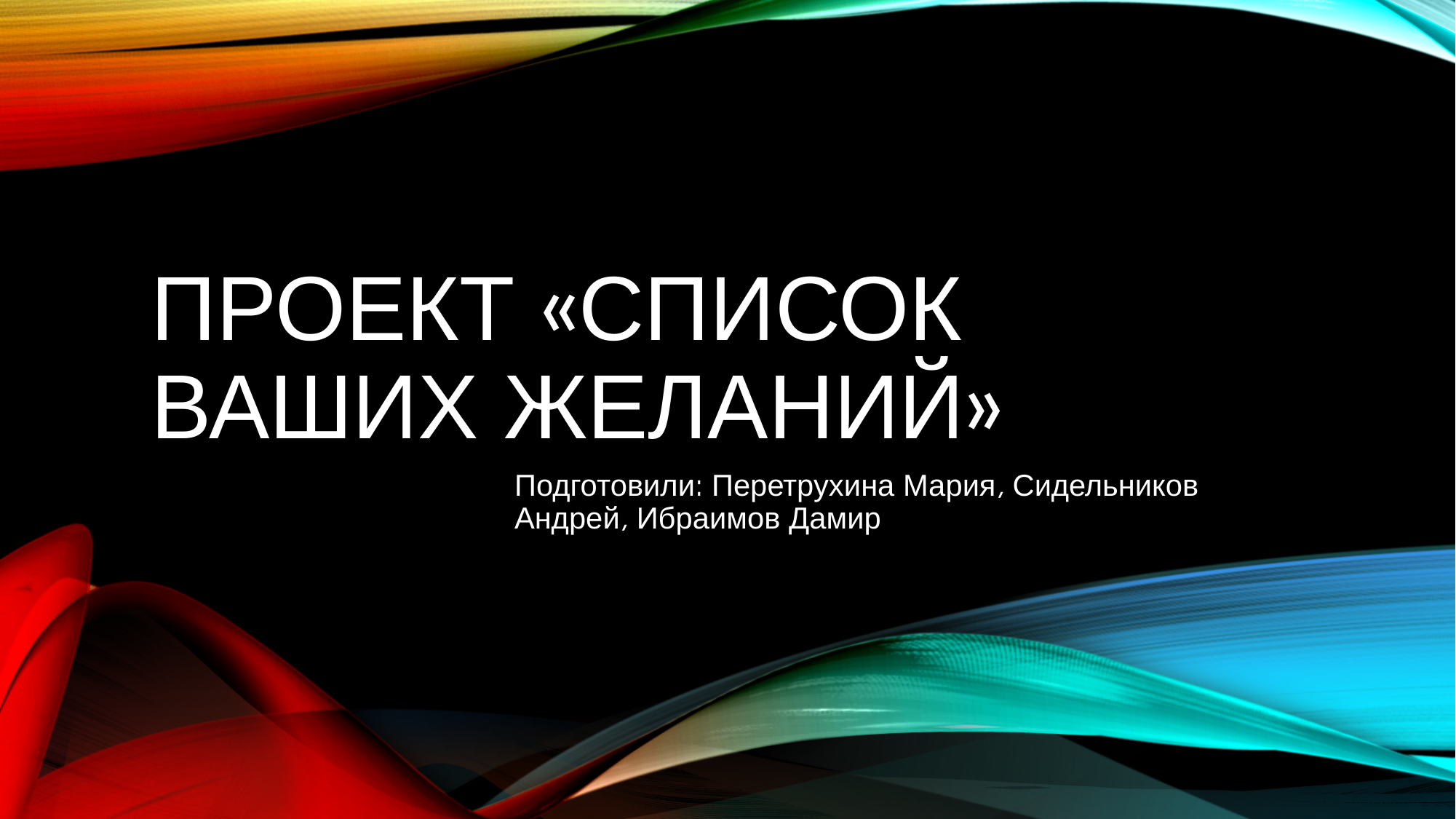

# Проект «список ваших желаний»
Подготовили: Перетрухина Мария, Сидельников Андрей, Ибраимов Дамир